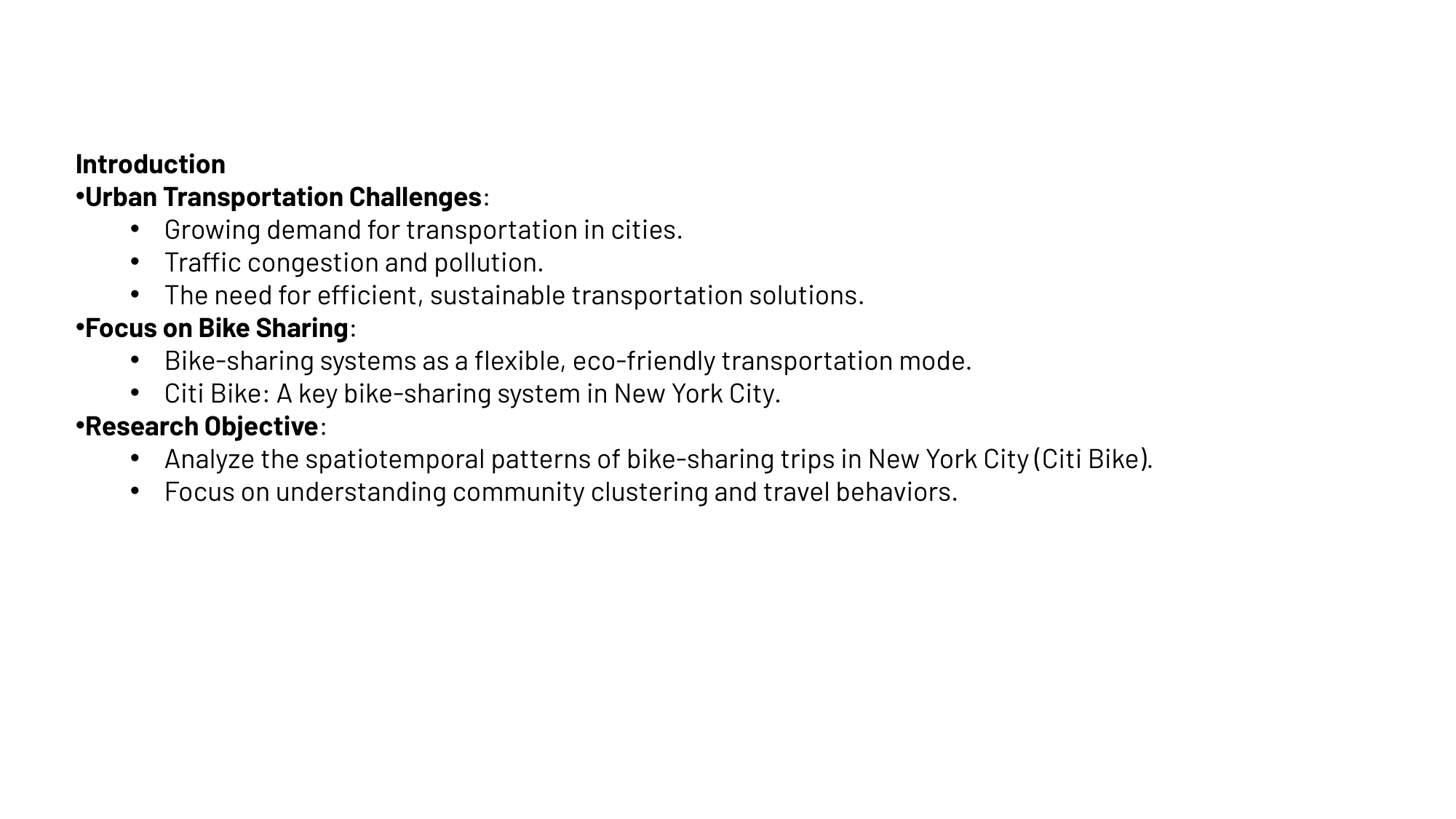

#
Introduction
Urban Transportation Challenges:
Growing demand for transportation in cities.
Traffic congestion and pollution.
The need for efficient, sustainable transportation solutions.
Focus on Bike Sharing:
Bike-sharing systems as a flexible, eco-friendly transportation mode.
Citi Bike: A key bike-sharing system in New York City.
Research Objective:
Analyze the spatiotemporal patterns of bike-sharing trips in New York City (Citi Bike).
Focus on understanding community clustering and travel behaviors.